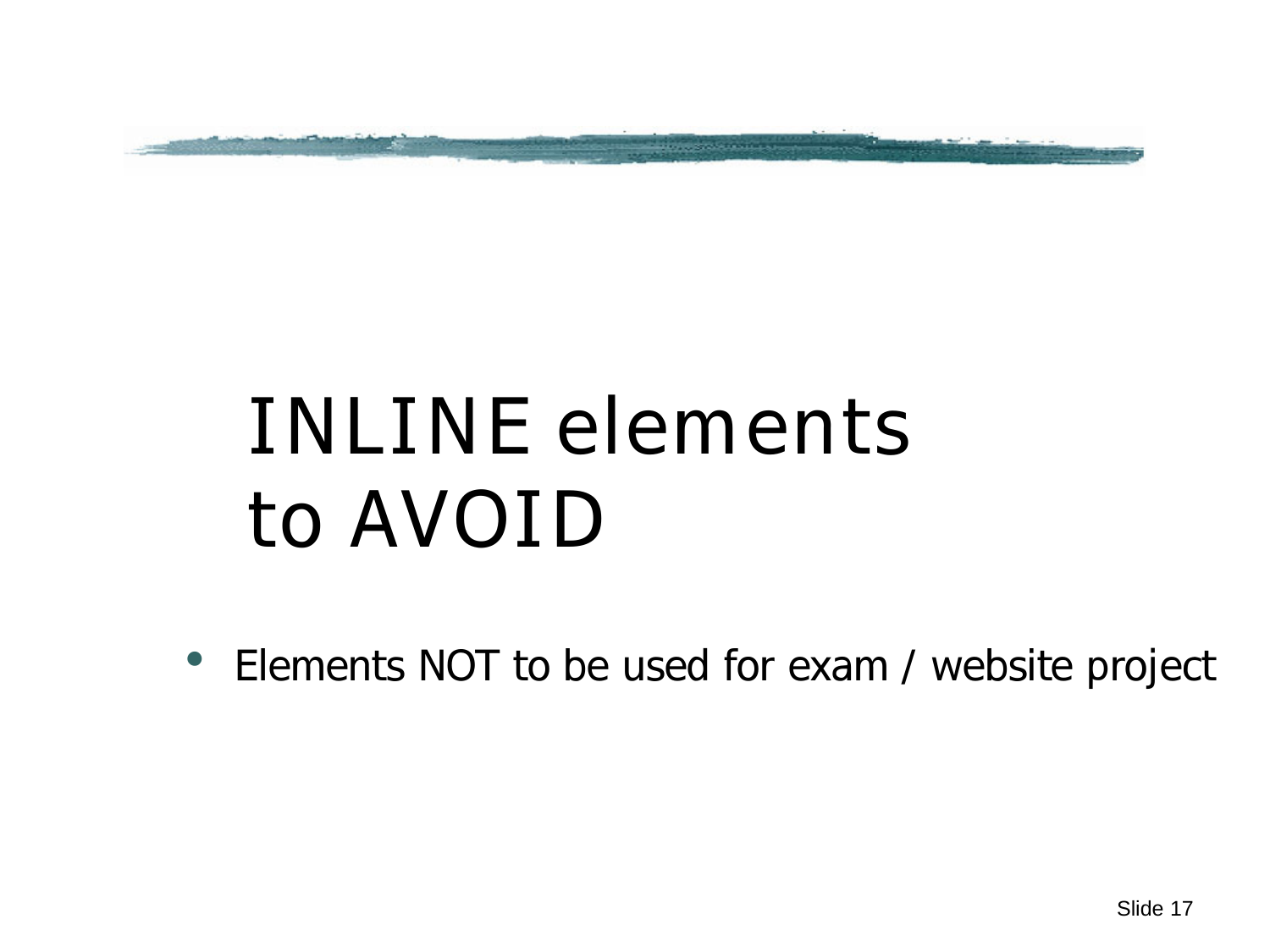

INLINE elements
to AVOID
Elements NOT to be used for exam / website project
Slide 17